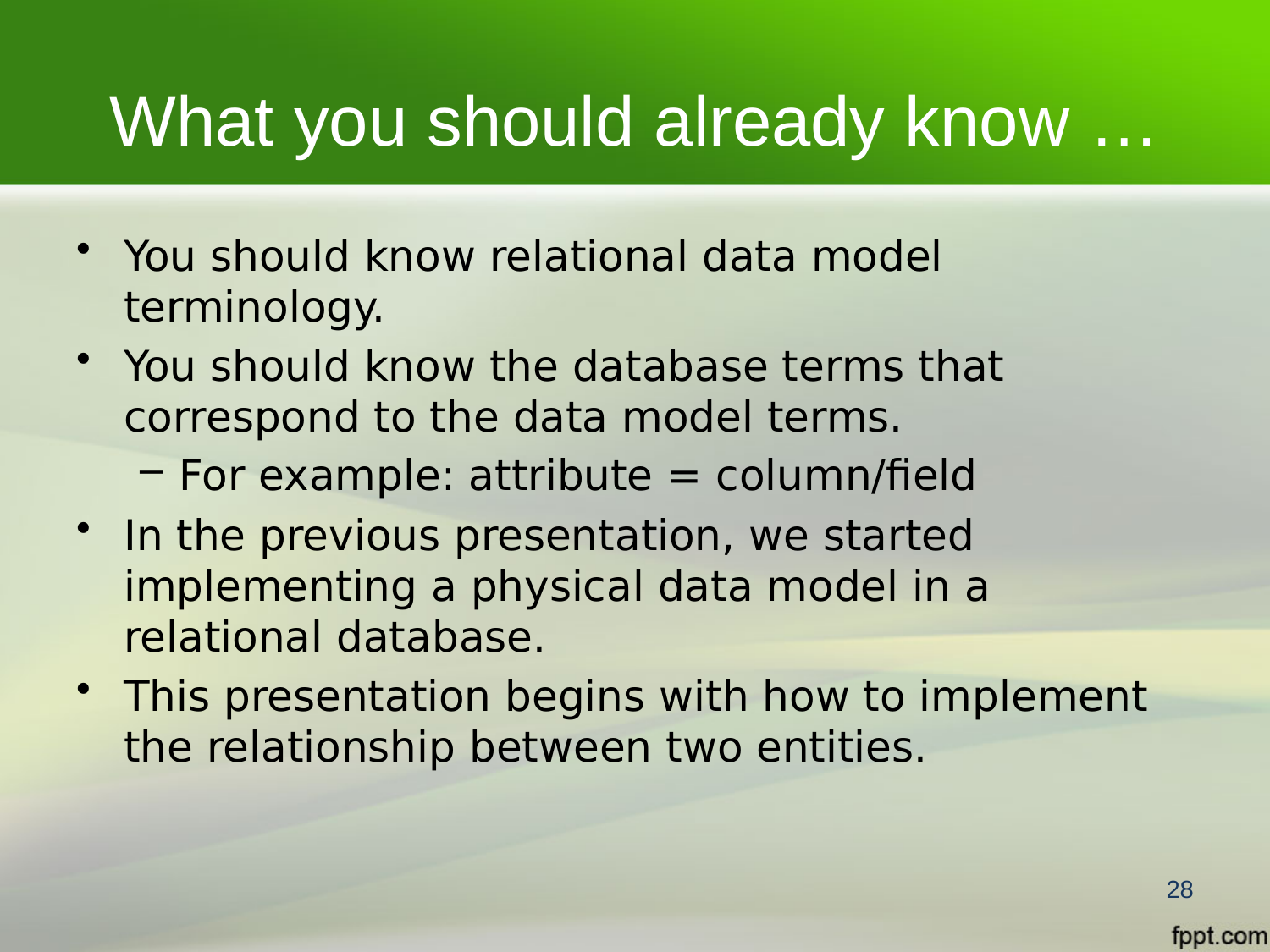

# What you should already know …
You should know relational data model terminology.
You should know the database terms that correspond to the data model terms.
For example: attribute = column/field
In the previous presentation, we started implementing a physical data model in a relational database.
This presentation begins with how to implement the relationship between two entities.

28